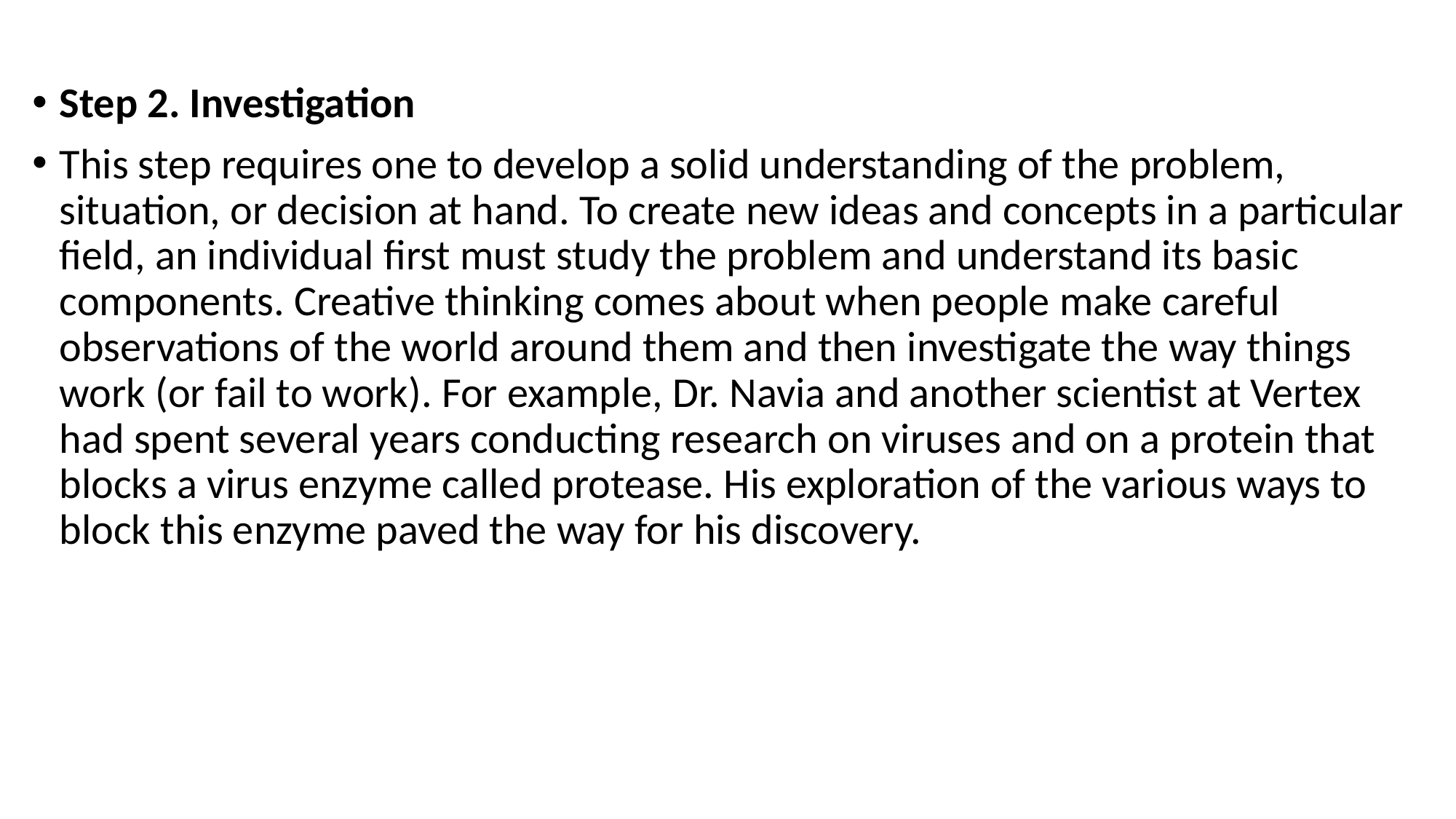

Step 2. Investigation
This step requires one to develop a solid understanding of the problem, situation, or decision at hand. To create new ideas and concepts in a particular field, an individual first must study the problem and understand its basic components. Creative thinking comes about when people make careful observations of the world around them and then investigate the way things work (or fail to work). For example, Dr. Navia and another scientist at Vertex had spent several years conducting research on viruses and on a protein that blocks a virus enzyme called protease. His exploration of the various ways to block this enzyme paved the way for his discovery.